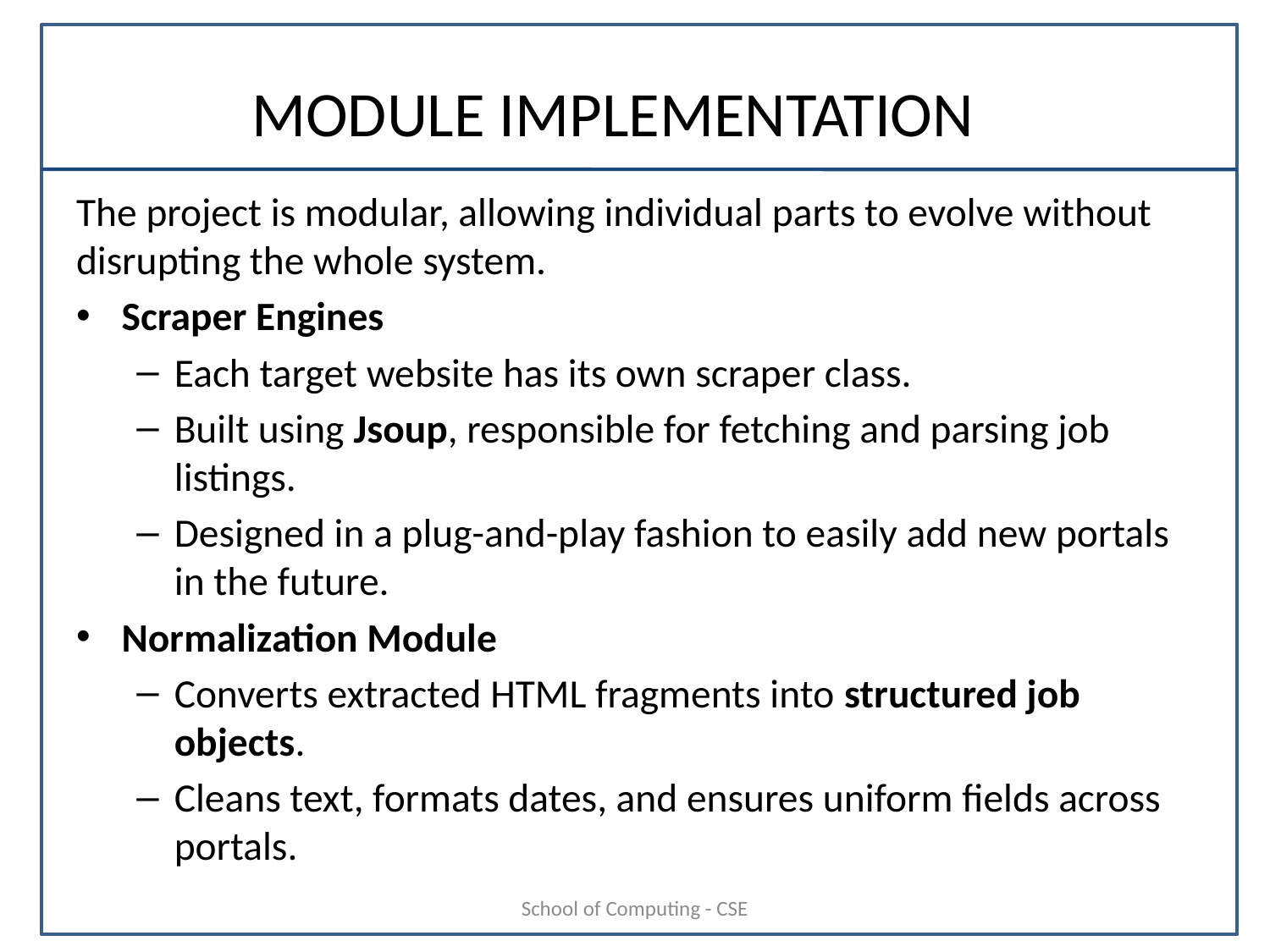

# MODULE IMPLEMENTATION
The project is modular, allowing individual parts to evolve without disrupting the whole system.
Scraper Engines
Each target website has its own scraper class.
Built using Jsoup, responsible for fetching and parsing job listings.
Designed in a plug-and-play fashion to easily add new portals in the future.
Normalization Module
Converts extracted HTML fragments into structured job objects.
Cleans text, formats dates, and ensures uniform fields across portals.

School of Computing - CSE
11